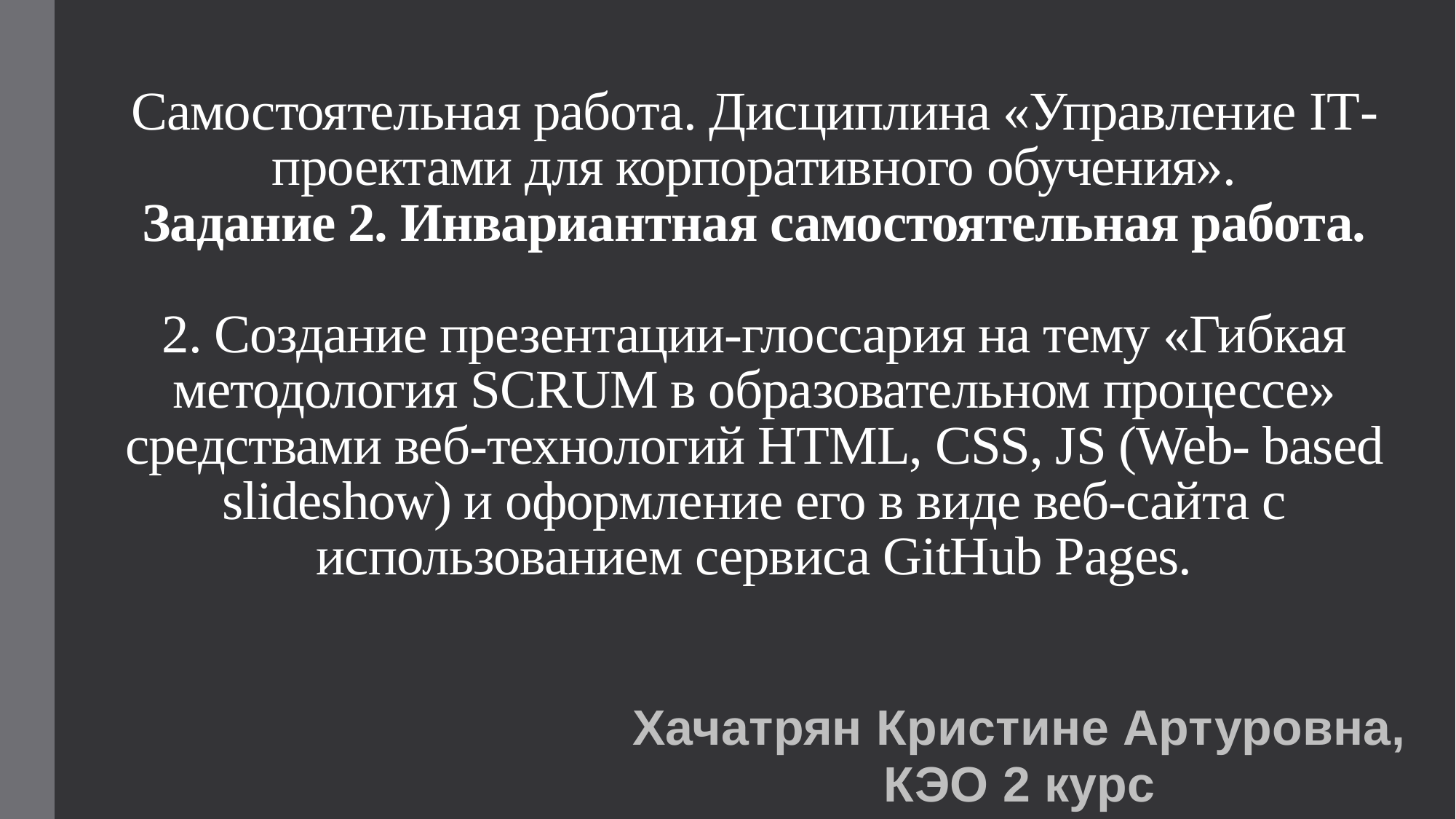

# Самостоятельная работа. Дисциплина «Управление IT-проектами для корпоративного обучения». Задание 2. Инвариантная самостоятельная работа. 2. Создание презентации-глоссария на тему «Гибкая методология SCRUM в образовательном процессе» средствами веб-технологий HTML, CSS, JS (Web- based slideshow) и оформление его в виде веб-сайта с использованием сервиса GitHub Pages.
Хачатрян Кристине Артуровна, КЭО 2 курс